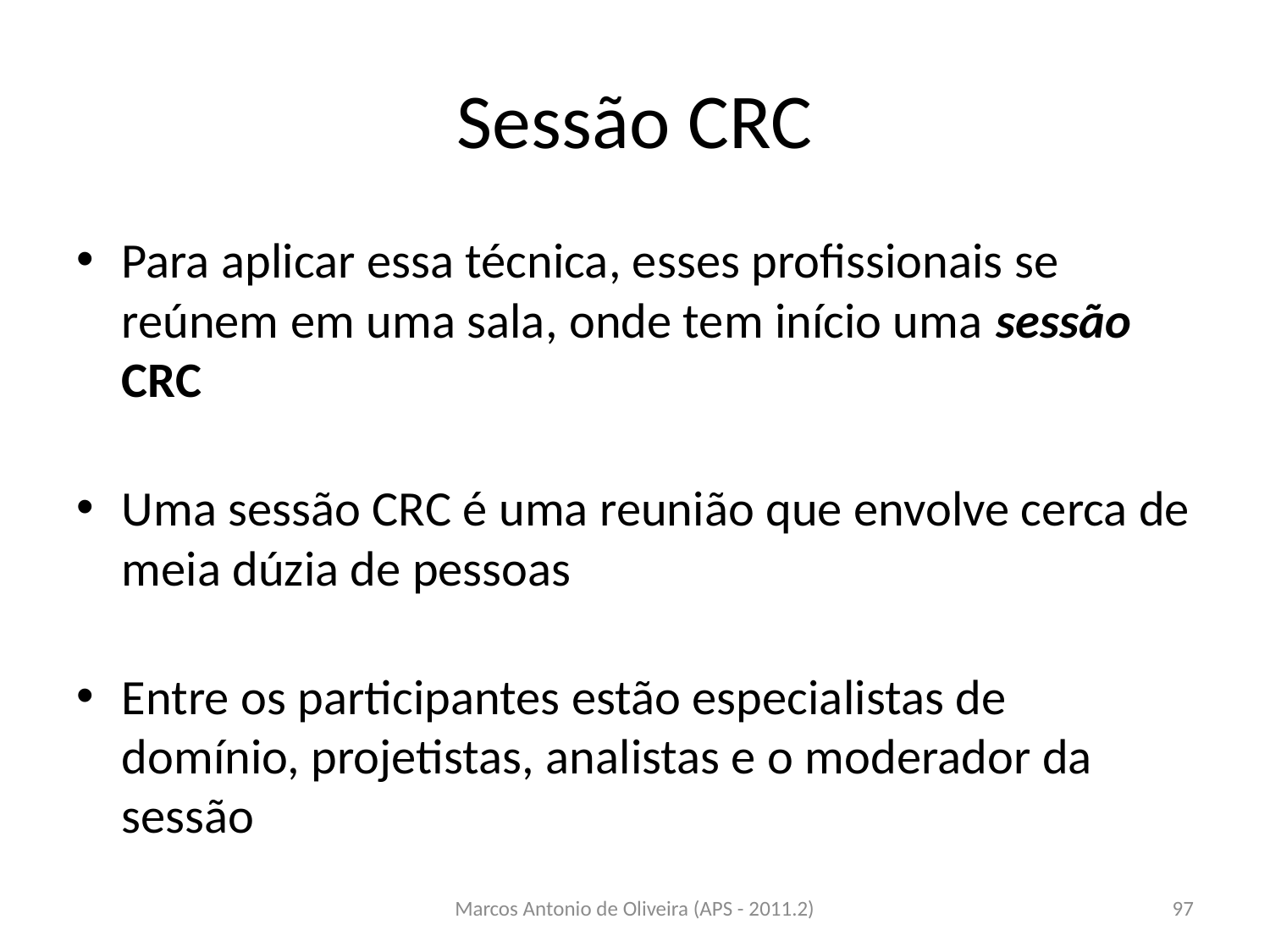

# Sessão CRC
Para aplicar essa técnica, esses profissionais se reúnem em uma sala, onde tem início uma sessão CRC

Uma sessão CRC é uma reunião que envolve cerca de meia dúzia de pessoas

Entre os participantes estão especialistas de domínio, projetistas, analistas e o moderador da sessão
Marcos Antonio de Oliveira (APS - 2011.2)
97